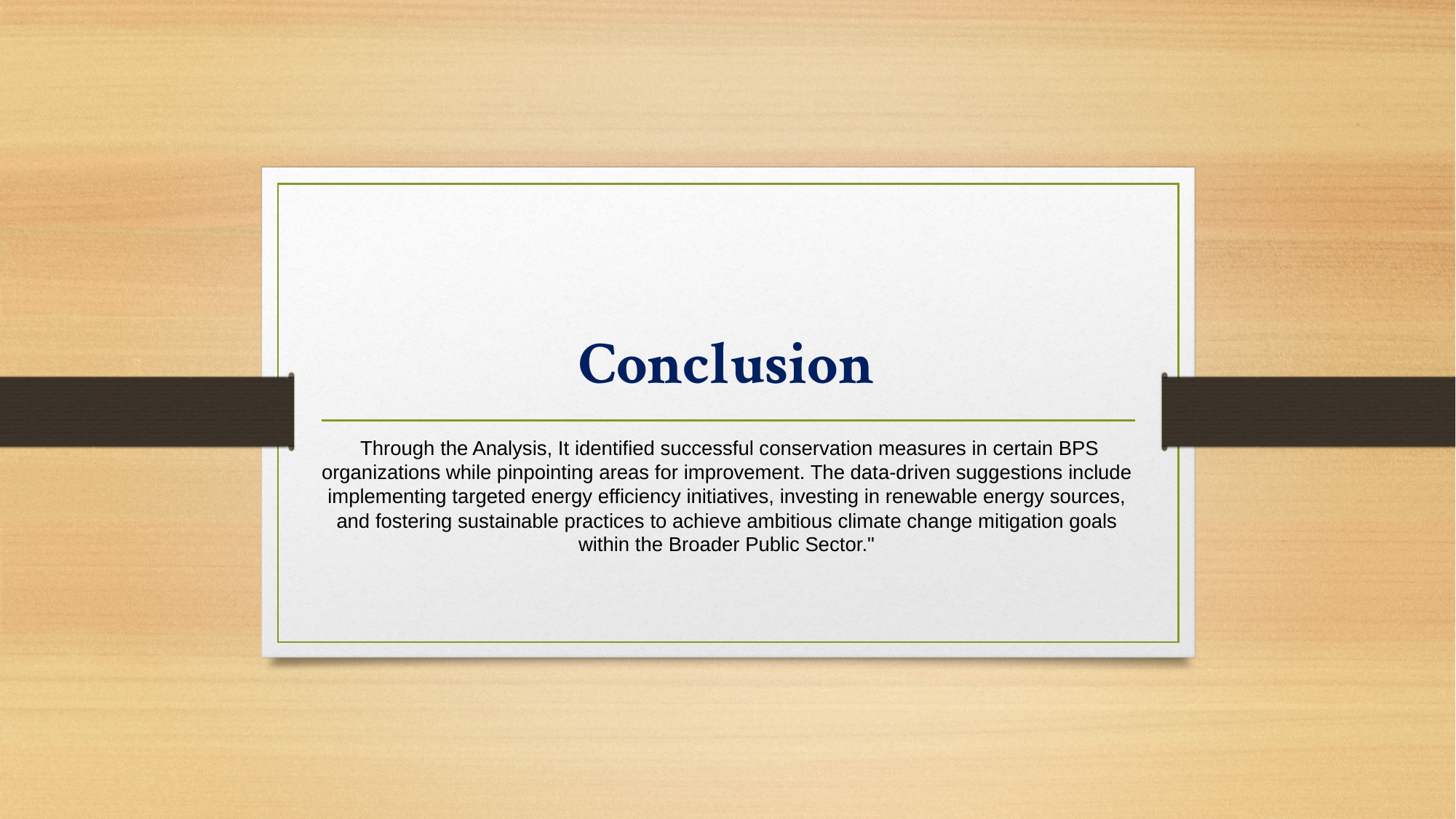

# Conclusion
 Through the Analysis, It identified successful conservation measures in certain BPS organizations while pinpointing areas for improvement. The data-driven suggestions include implementing targeted energy efficiency initiatives, investing in renewable energy sources, and fostering sustainable practices to achieve ambitious climate change mitigation goals within the Broader Public Sector."